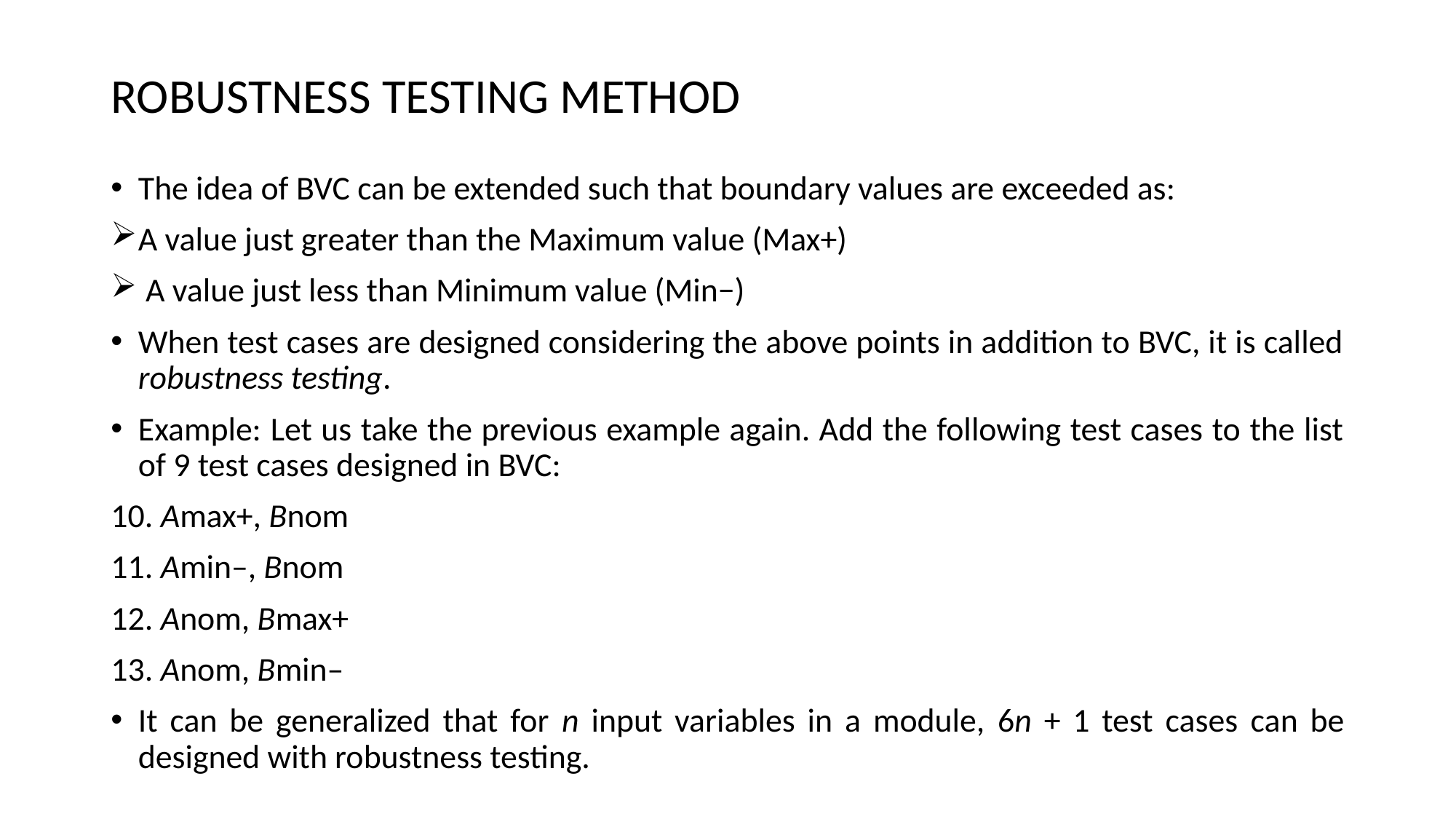

# ROBUSTNESS TESTING METHOD
The idea of BVC can be extended such that boundary values are exceeded as:
A value just greater than the Maximum value (Max+)
 A value just less than Minimum value (Min−)
When test cases are designed considering the above points in addition to BVC, it is called robustness testing.
Example: Let us take the previous example again. Add the following test cases to the list of 9 test cases designed in BVC:
10. Amax+, Bnom
11. Amin–, Bnom
12. Anom, Bmax+
13. Anom, Bmin–
It can be generalized that for n input variables in a module, 6n + 1 test cases can be designed with robustness testing.